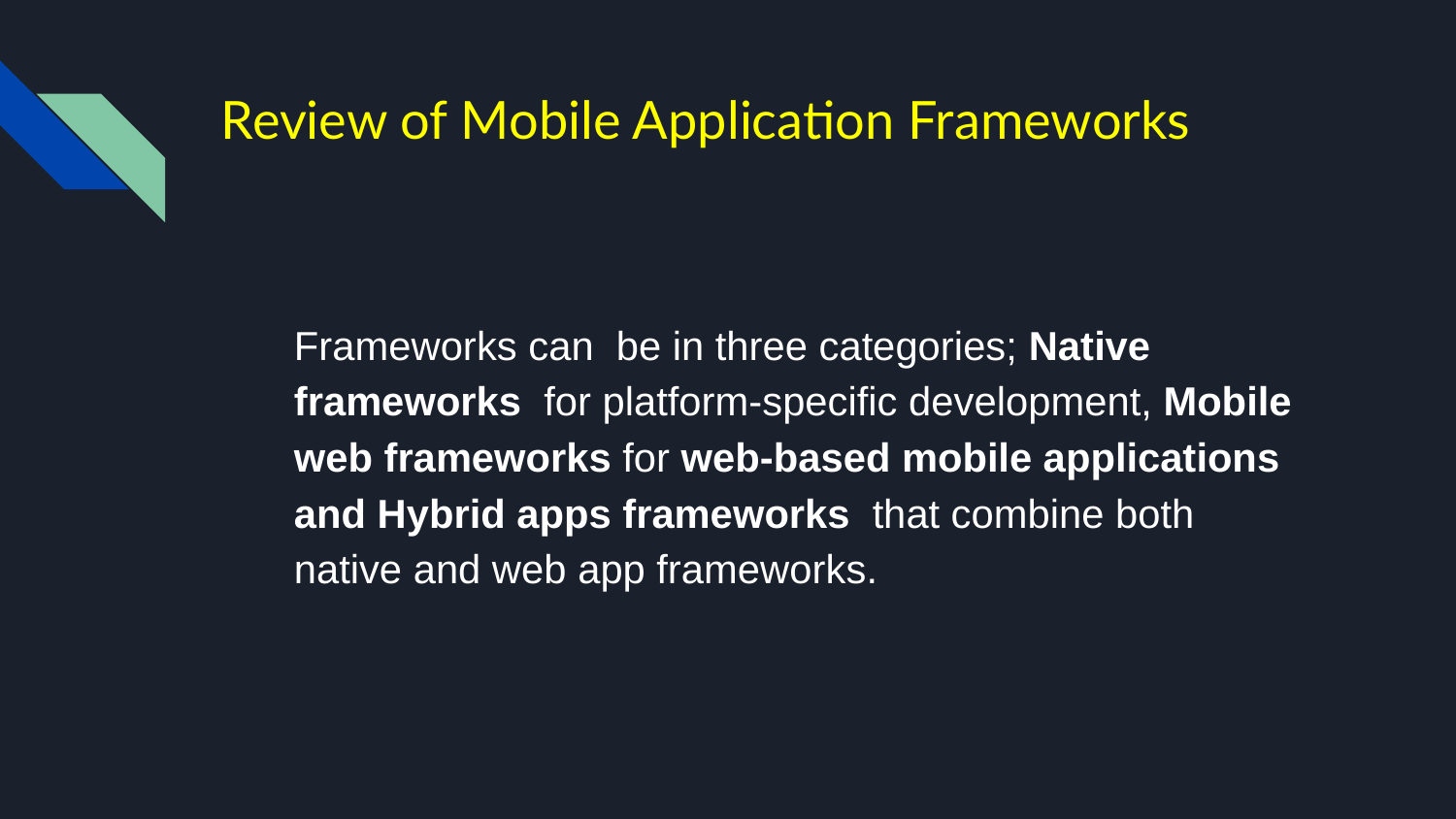

# Review of Mobile Application Frameworks

Frameworks can  be in three categories; Native frameworks  for platform-specific development, Mobile web frameworks for web-based mobile applications and Hybrid apps frameworks  that combine both native and web app frameworks.